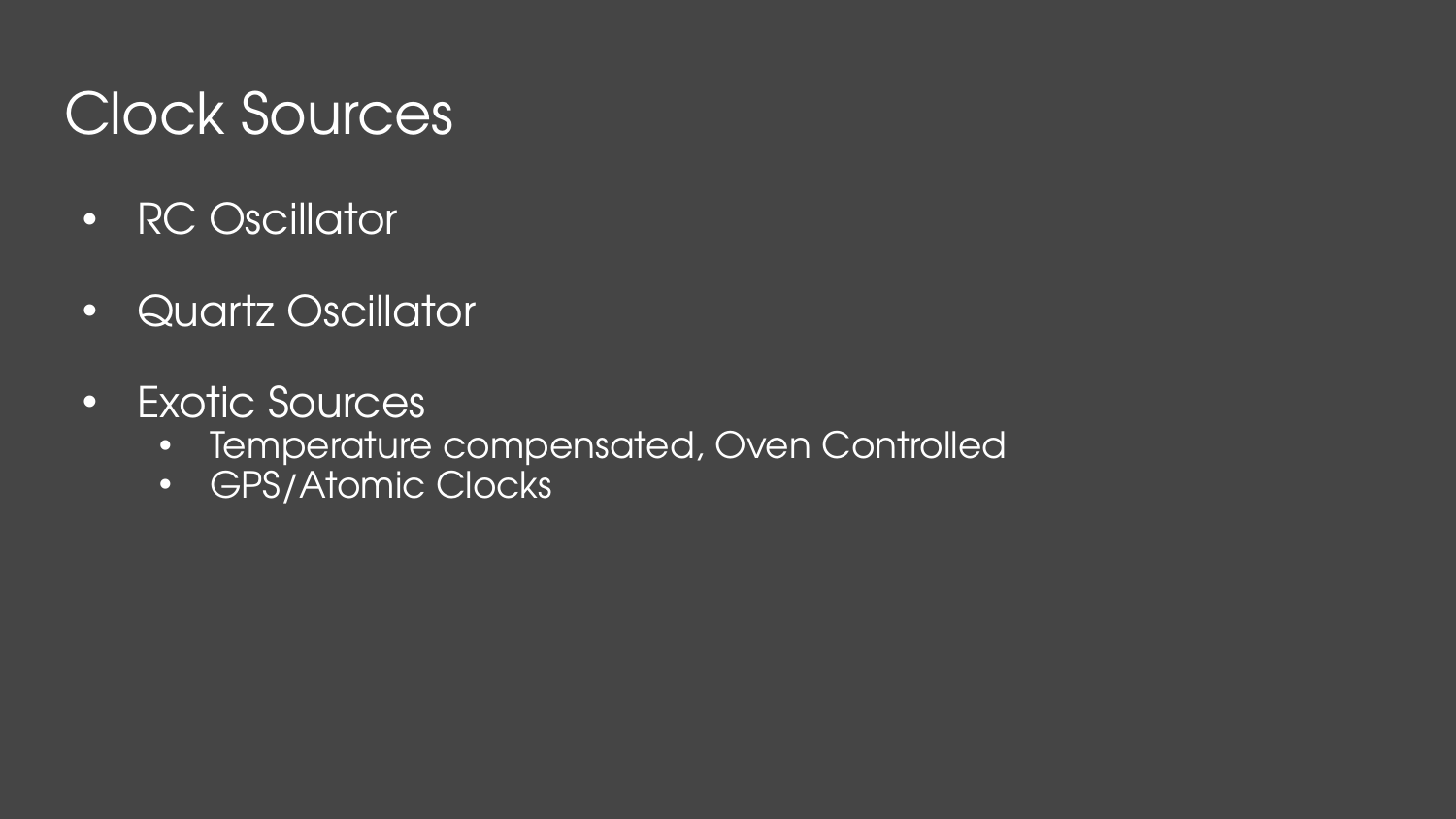

# Clock Sources
RC Oscillator

Quartz Oscillator

Exotic Sources
Temperature compensated, Oven Controlled
GPS/Atomic Clocks